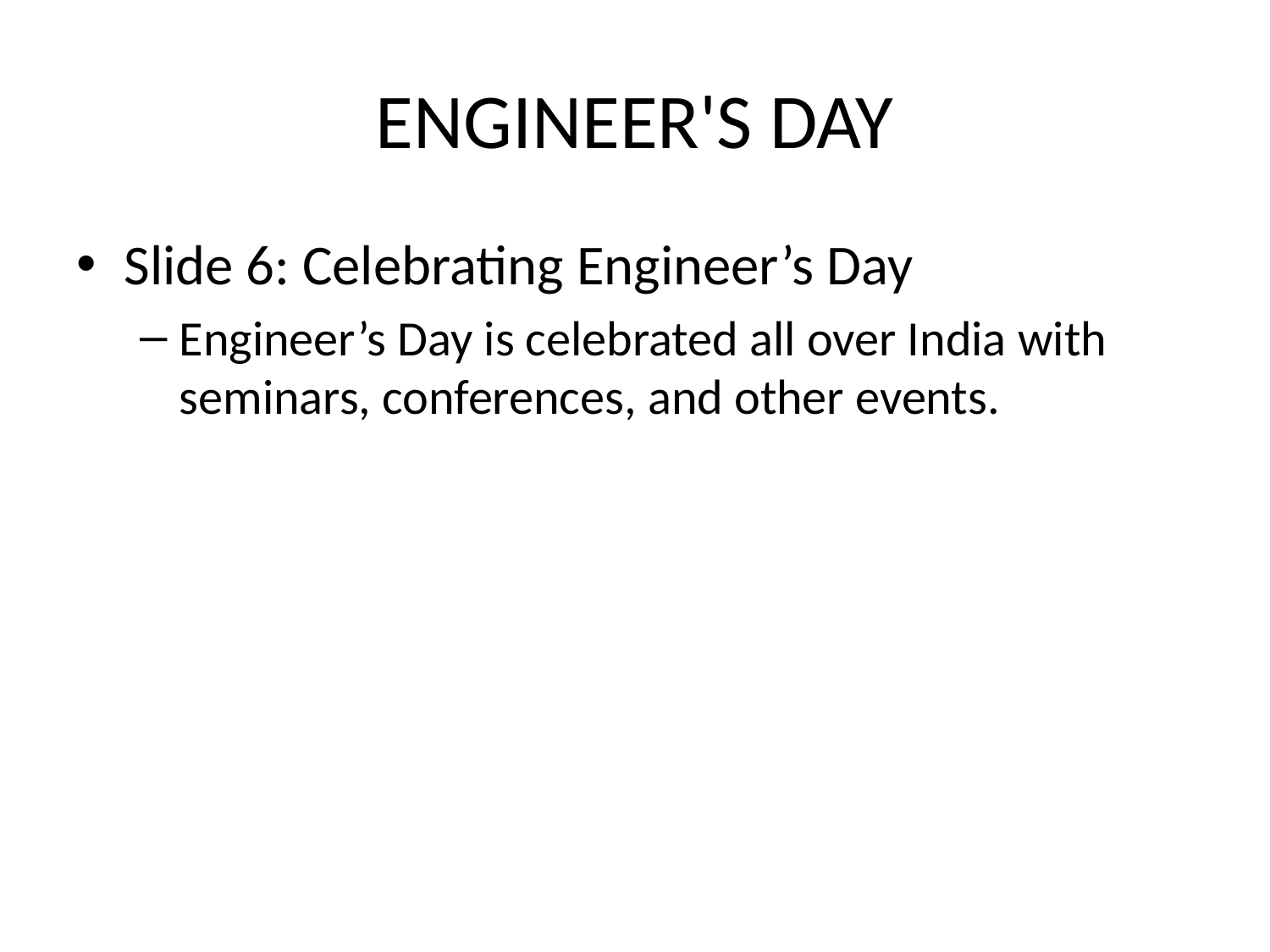

# ENGINEER'S DAY
Slide 6: Celebrating Engineer’s Day
Engineer’s Day is celebrated all over India with seminars, conferences, and other events.